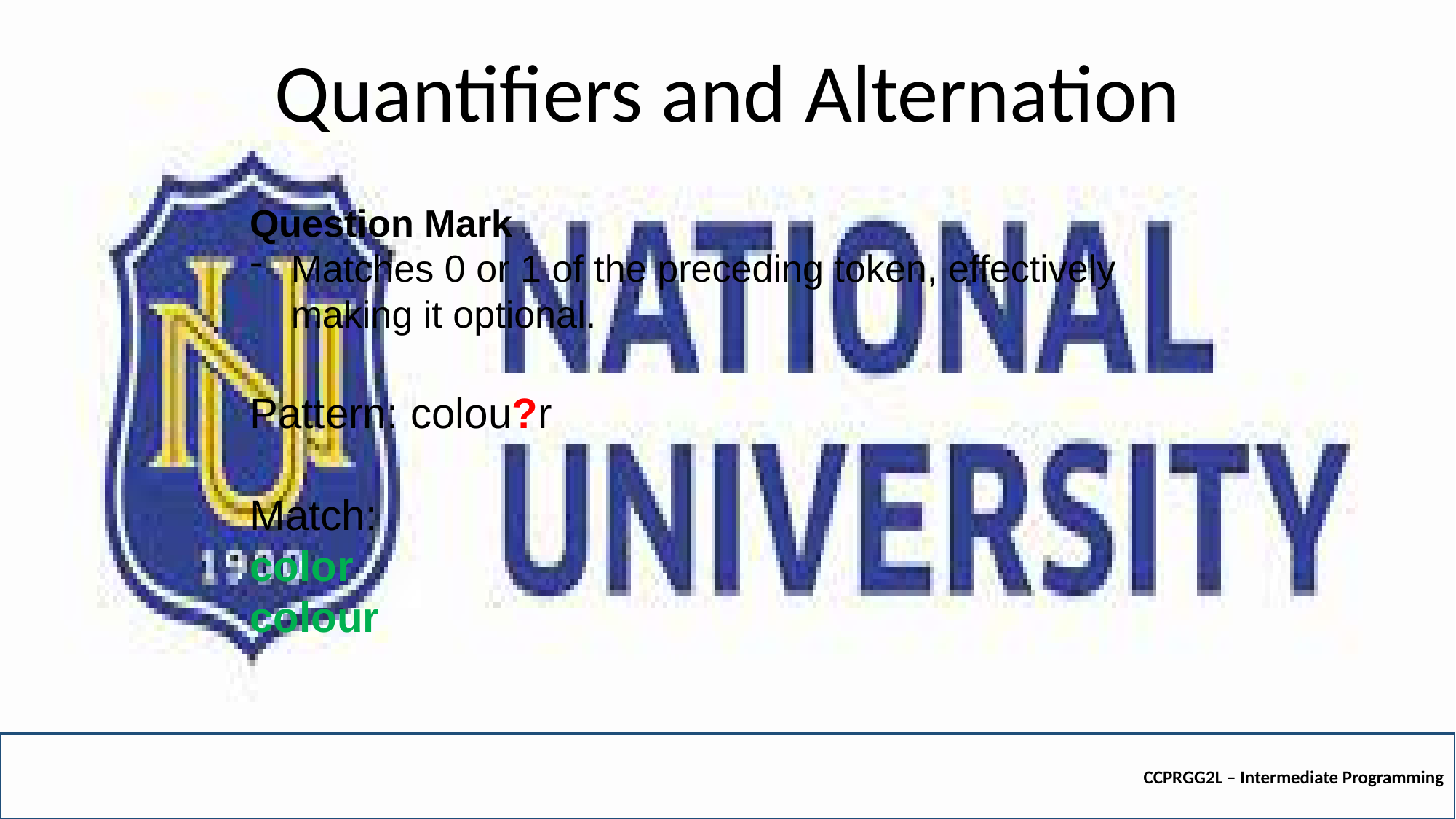

# Quantifiers and Alternation

Question Mark
Matches 0 or 1 of the preceding token, effectively making it optional.

Pattern: colou?r

Match:
color
colour

CCPRGG2L – Intermediate Programming